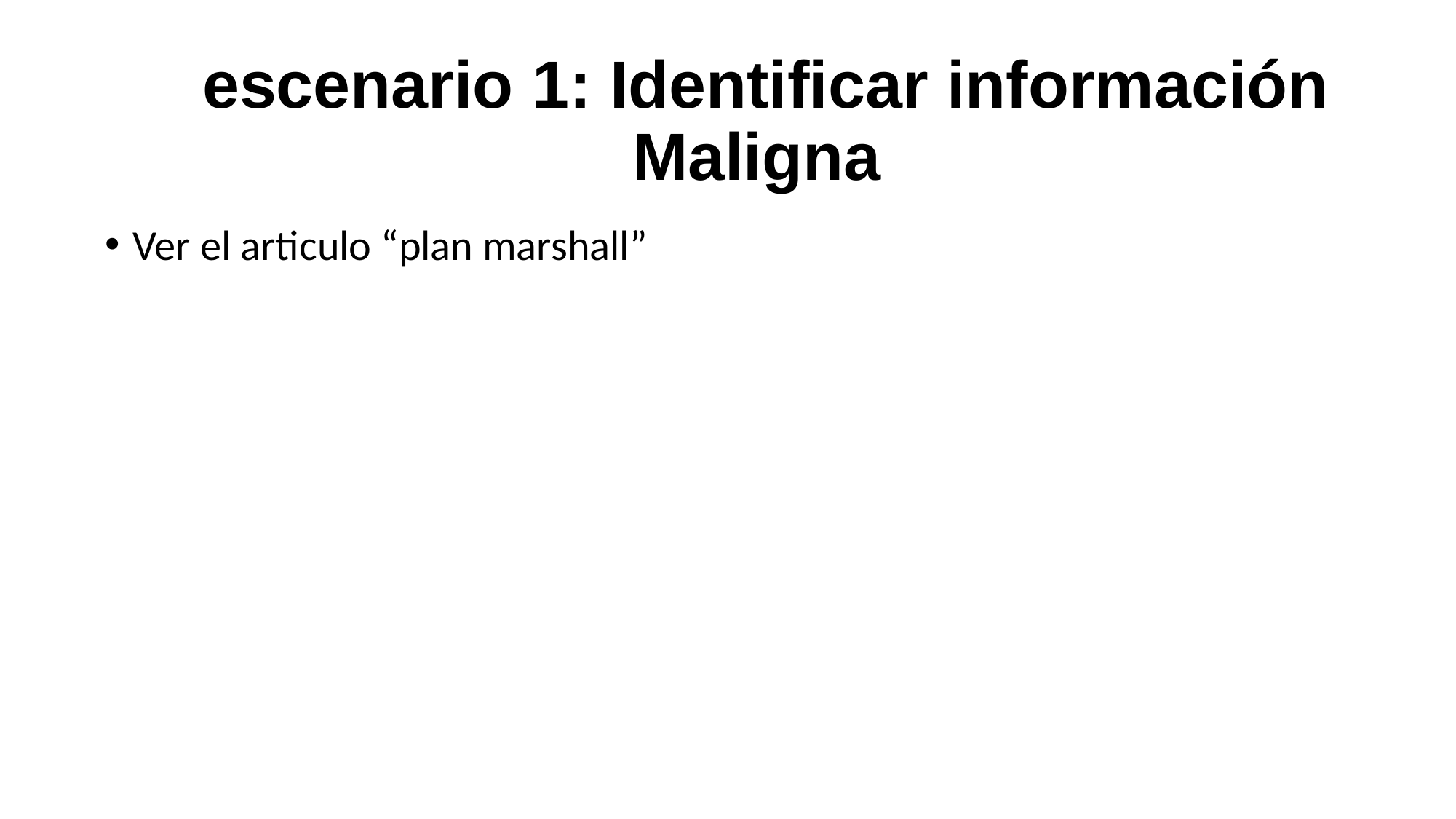

# escenario 1: Identificar información Maligna
Ver el articulo “plan marshall”